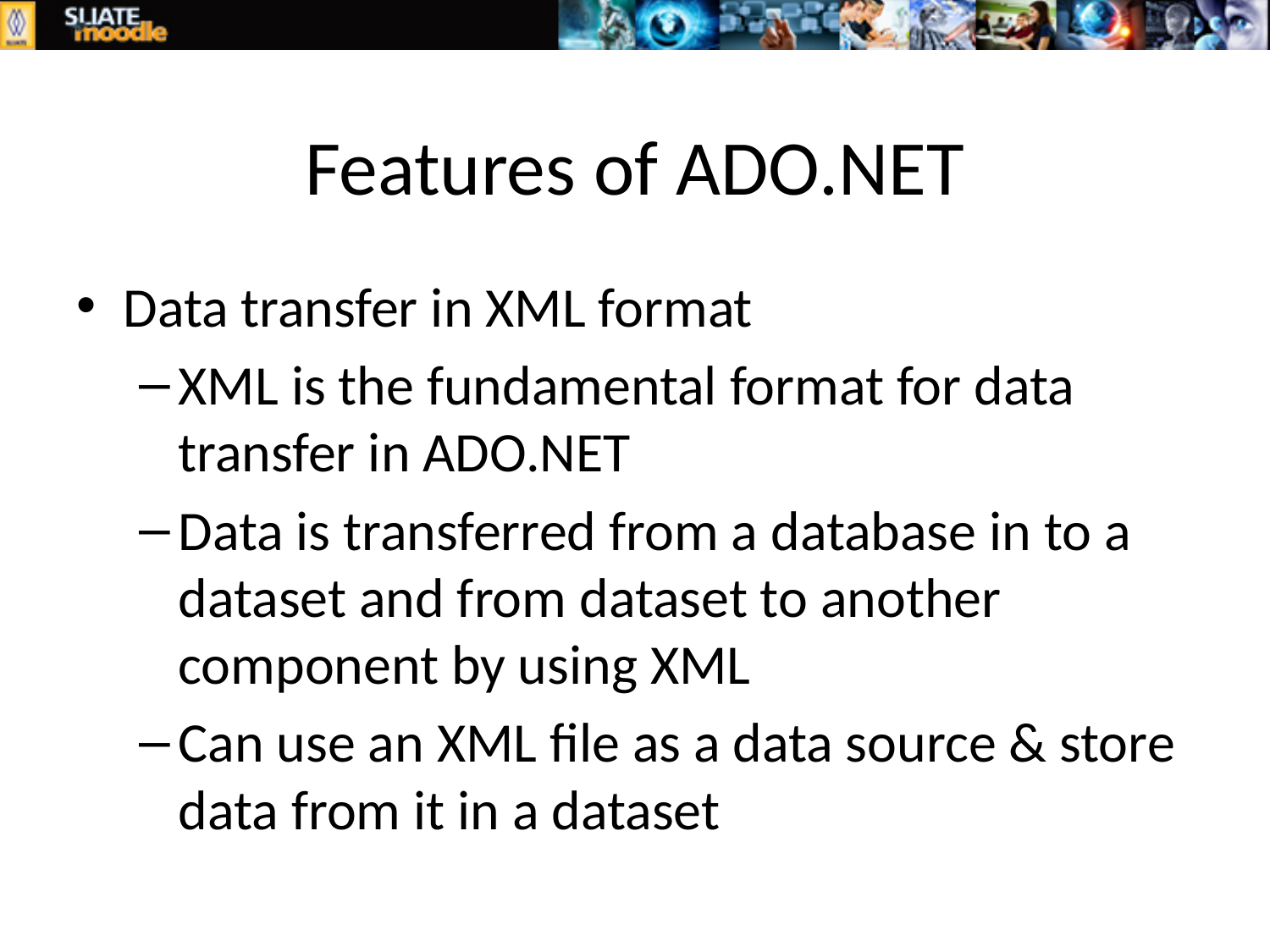

# Features of ADO.NET
Data transfer in XML format
XML is the fundamental format for data transfer in ADO.NET
Data is transferred from a database in to a dataset and from dataset to another component by using XML
Can use an XML file as a data source & store data from it in a dataset